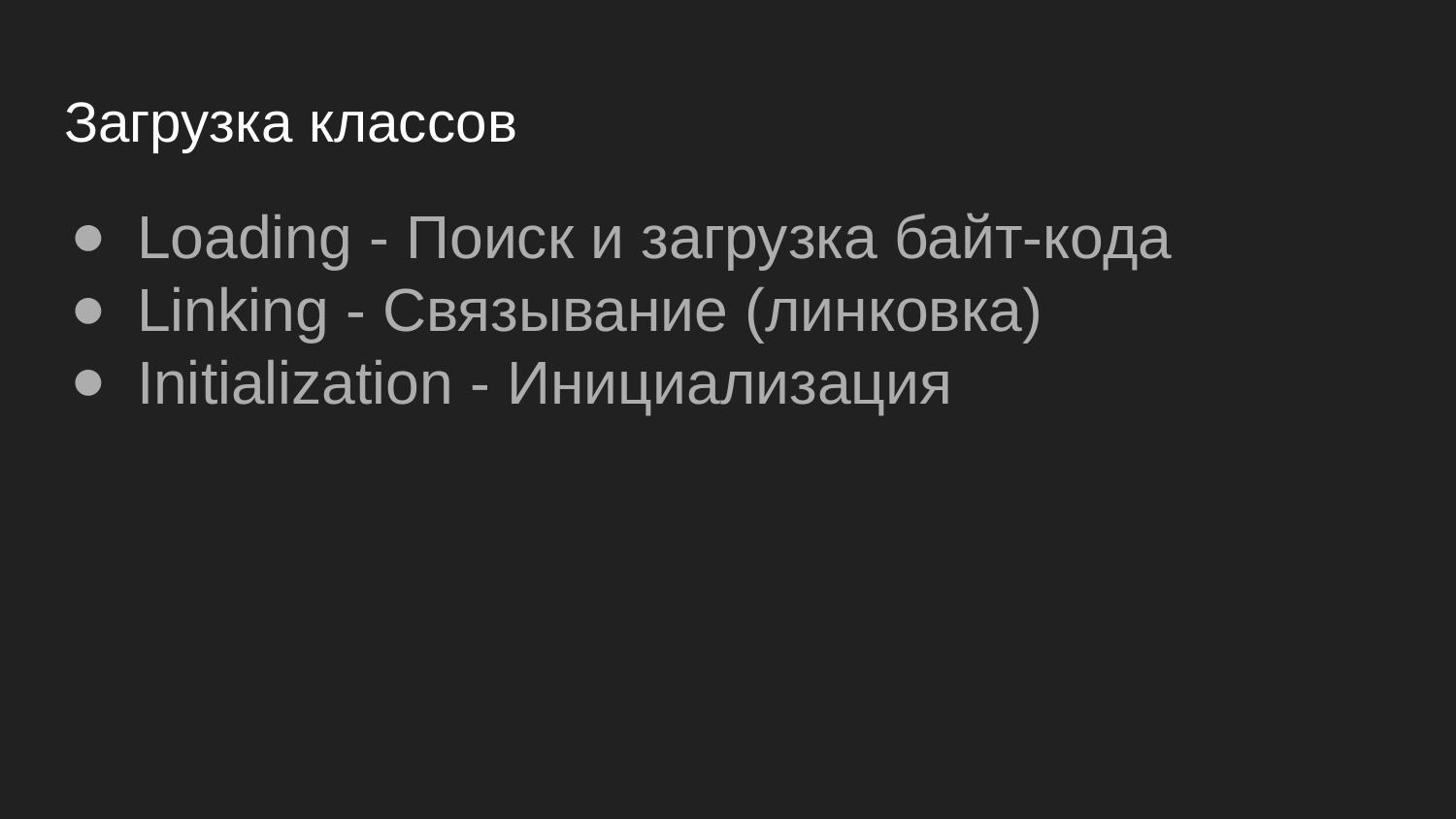

# Загрузка классов
Loading - Поиск и загрузка байт-кода
Linking - Связывание (линковка)
Initialization - Инициализация